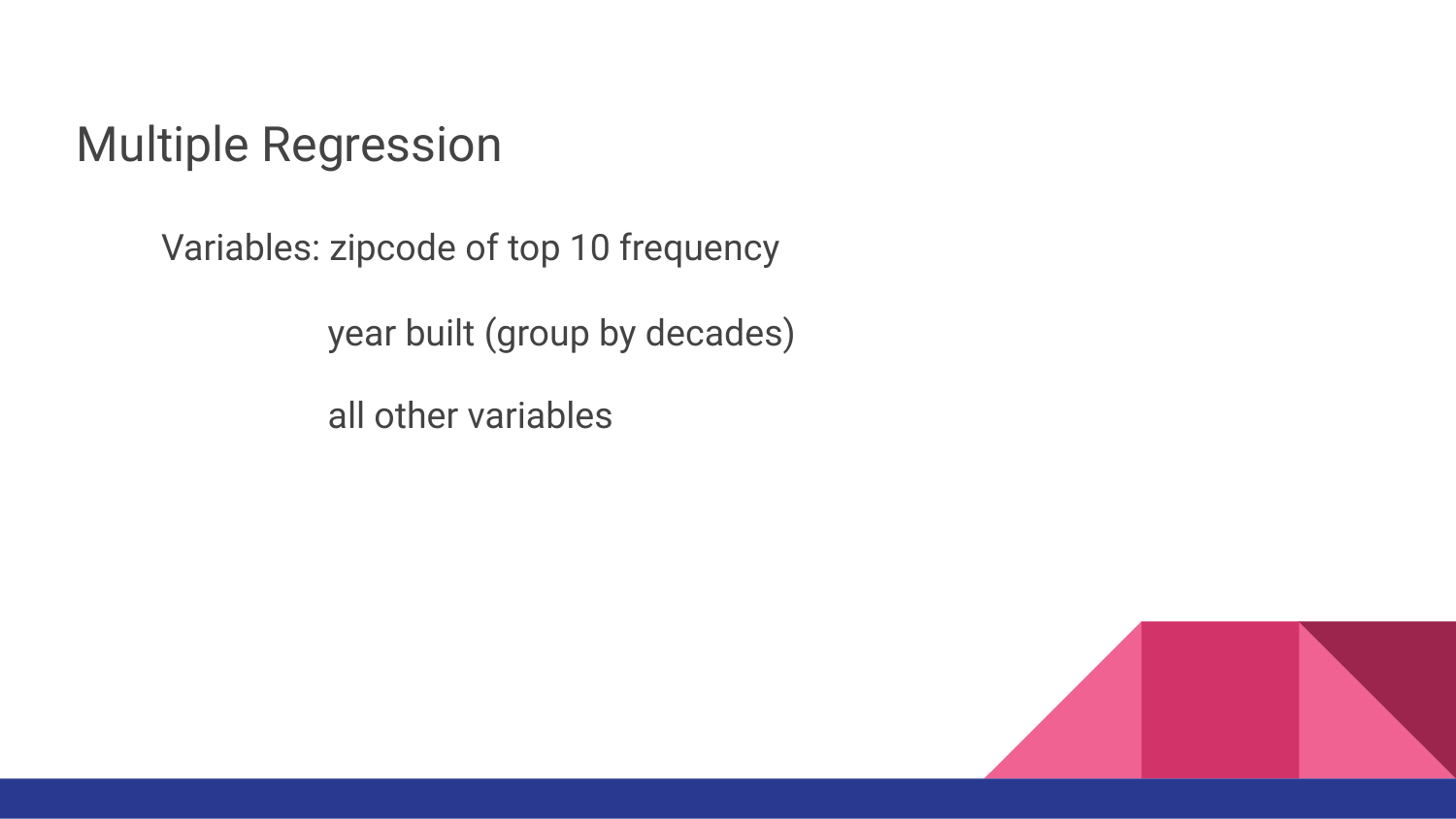

Multiple Regression
       Variables: zipcode of top 10 frequency
                            year built (group by decades)
                            all other variables